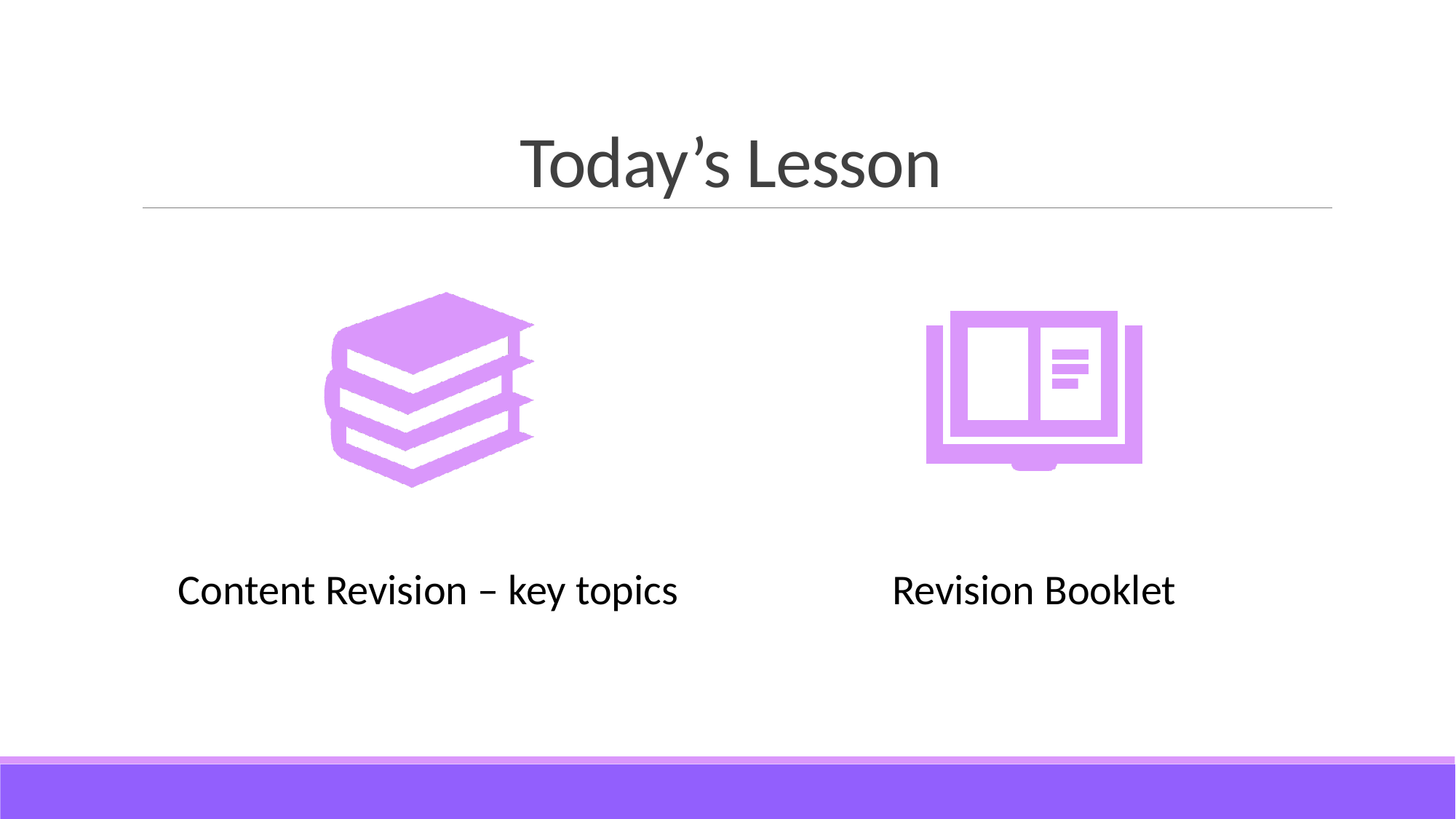

# Today’s Lesson
Content Revision – key topics
Revision Booklet